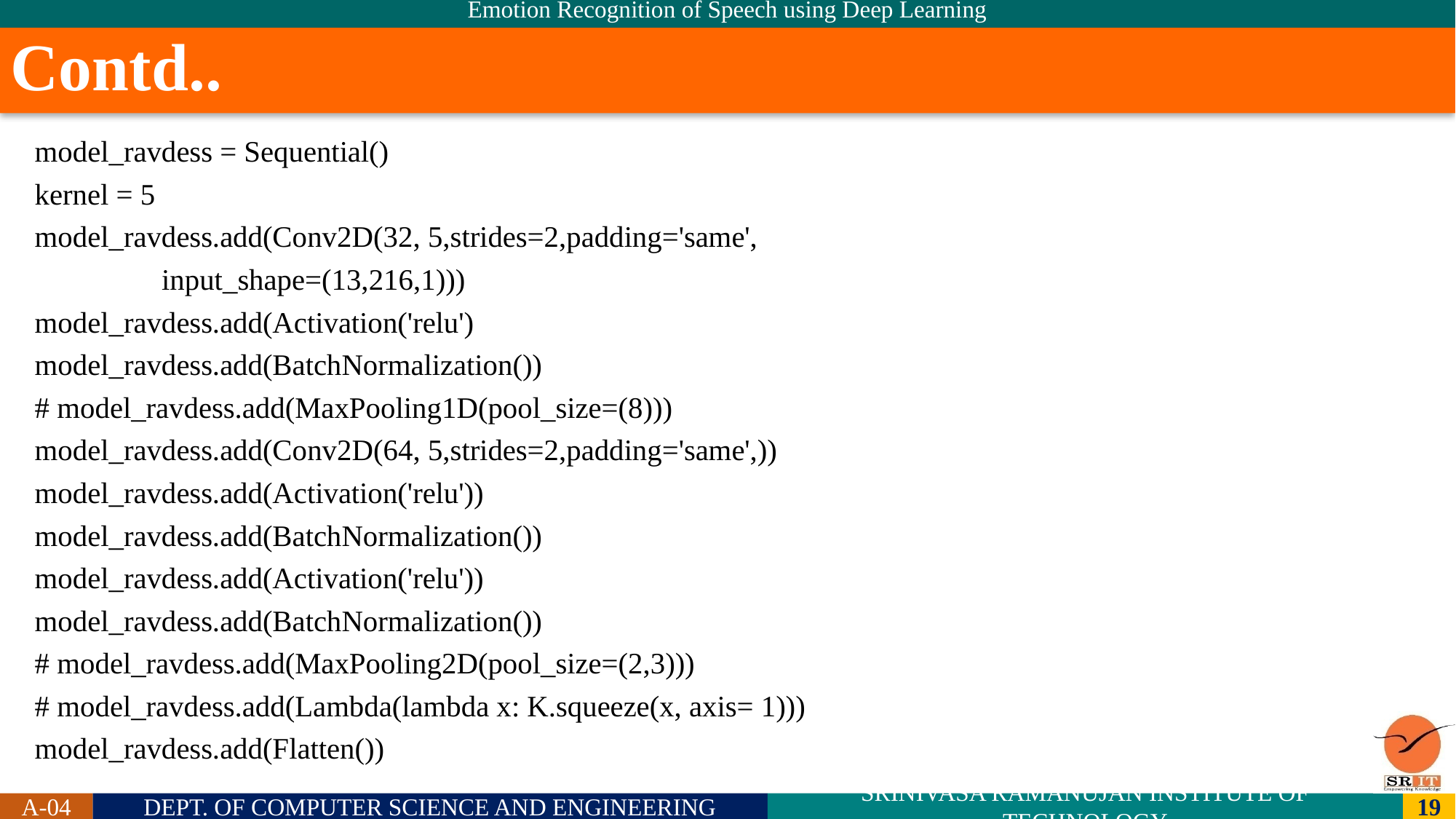

# Contd..
model_ravdess = Sequential()
kernel = 5
model_ravdess.add(Conv2D(32, 5,strides=2,padding='same',
                 input_shape=(13,216,1)))
model_ravdess.add(Activation('relu')
model_ravdess.add(BatchNormalization())
# model_ravdess.add(MaxPooling1D(pool_size=(8)))
model_ravdess.add(Conv2D(64, 5,strides=2,padding='same',))
model_ravdess.add(Activation('relu'))
model_ravdess.add(BatchNormalization())
model_ravdess.add(Activation('relu'))
model_ravdess.add(BatchNormalization())
# model_ravdess.add(MaxPooling2D(pool_size=(2,3)))
# model_ravdess.add(Lambda(lambda x: K.squeeze(x, axis= 1)))
model_ravdess.add(Flatten())